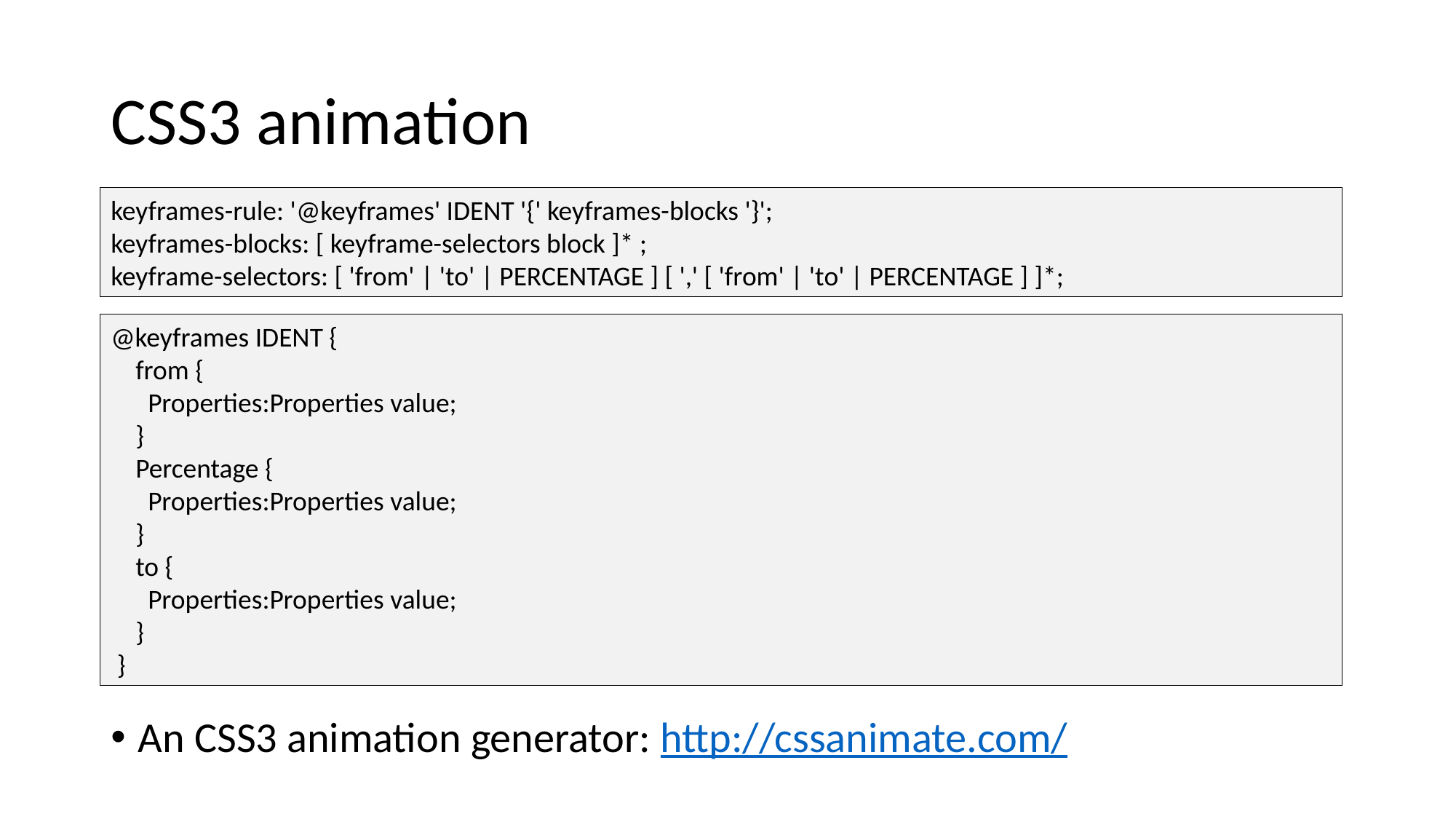

# CSS3 animation
keyframes-rule: '@keyframes' IDENT '{' keyframes-blocks '}';
keyframes-blocks: [ keyframe-selectors block ]* ;
keyframe-selectors: [ 'from' | 'to' | PERCENTAGE ] [ ',' [ 'from' | 'to' | PERCENTAGE ] ]*;

An CSS3 animation generator: http://cssanimate.com/
@keyframes IDENT {
    from {
      Properties:Properties value;
    }
    Percentage {
      Properties:Properties value;
    }
    to {
      Properties:Properties value;
    }
 }